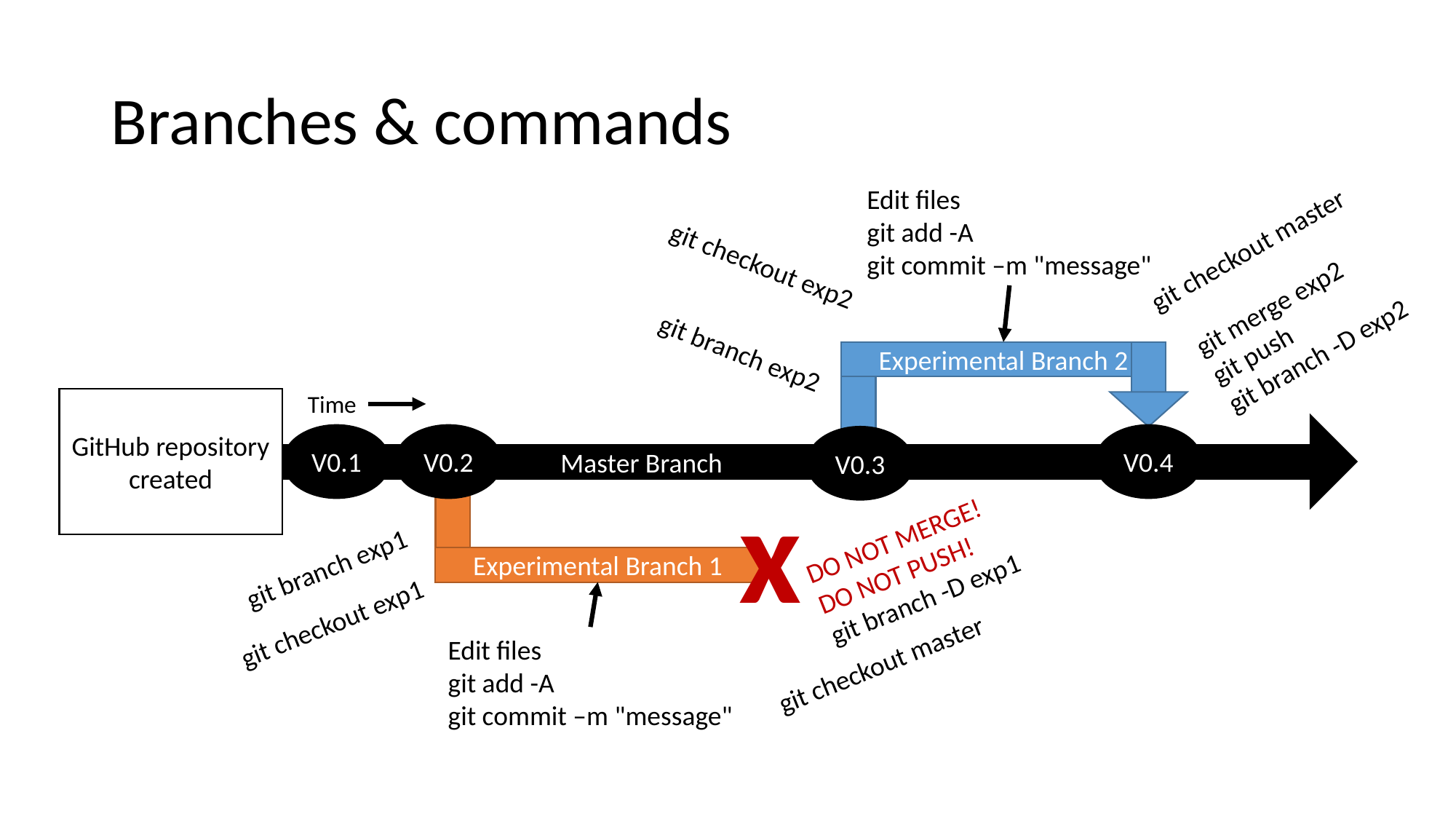

# Branches & commands
Edit files
git add -A
git commit –m "message"

git checkout master
git checkout exp2
git merge exp2
git push
git branch -D exp2
git branch exp2
Experimental Branch 2

Time
GitHub repository created

V0.1
V0.2
V0.4
V0.3

		        Master Branch
x
DO NOT MERGE!
DO NOT PUSH!
git branch -D exp1

git branch exp1
Experimental Branch 1
git checkout exp1
Edit files
git add -A
git commit –m "message"
git checkout master